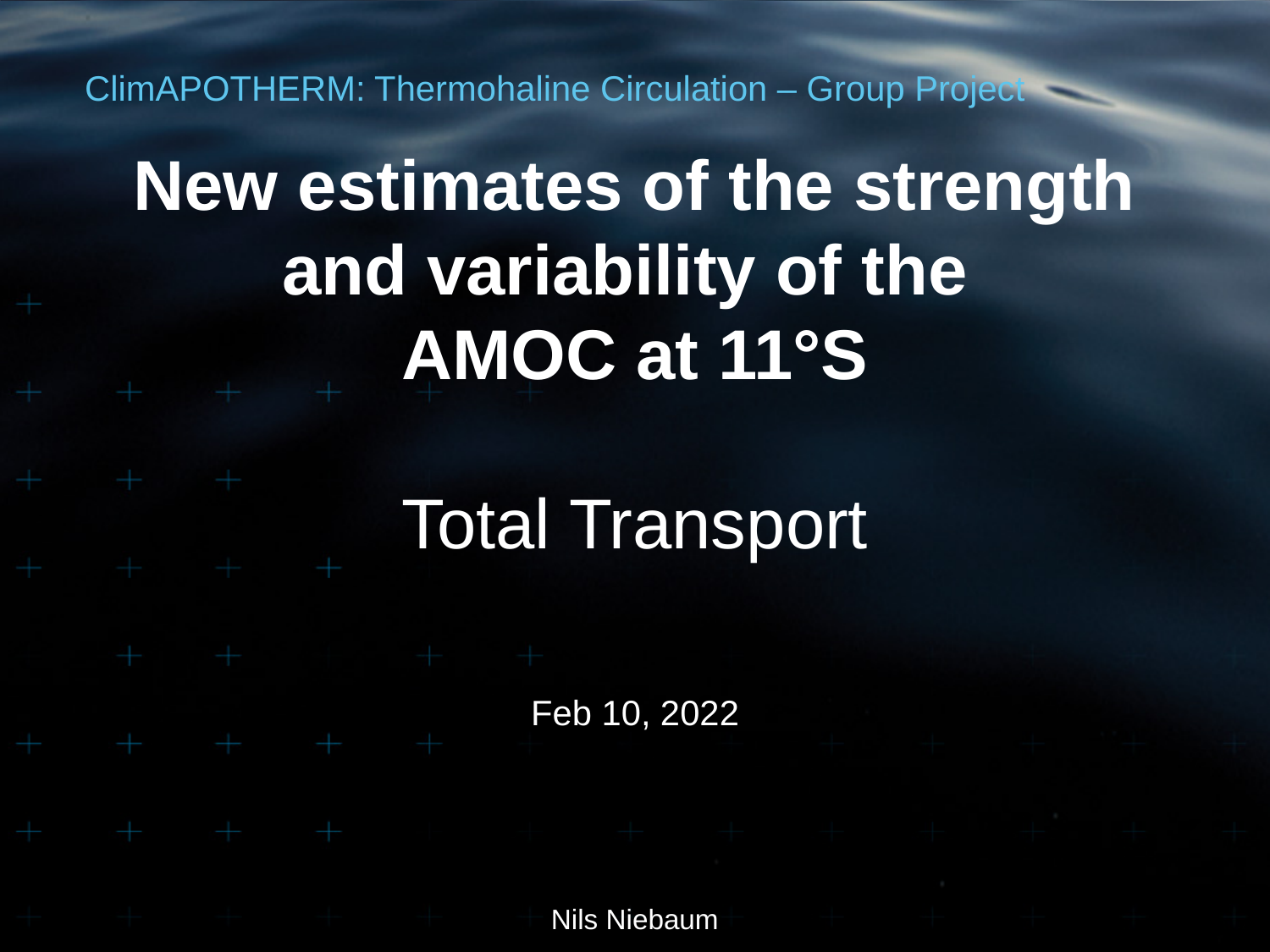

ClimAPOTHERM: Thermohaline Circulation – Group Project
New estimates of the strength and variability of the
AMOC at 11°S
Total Transport
Feb 10, 2022
Nils Niebaum